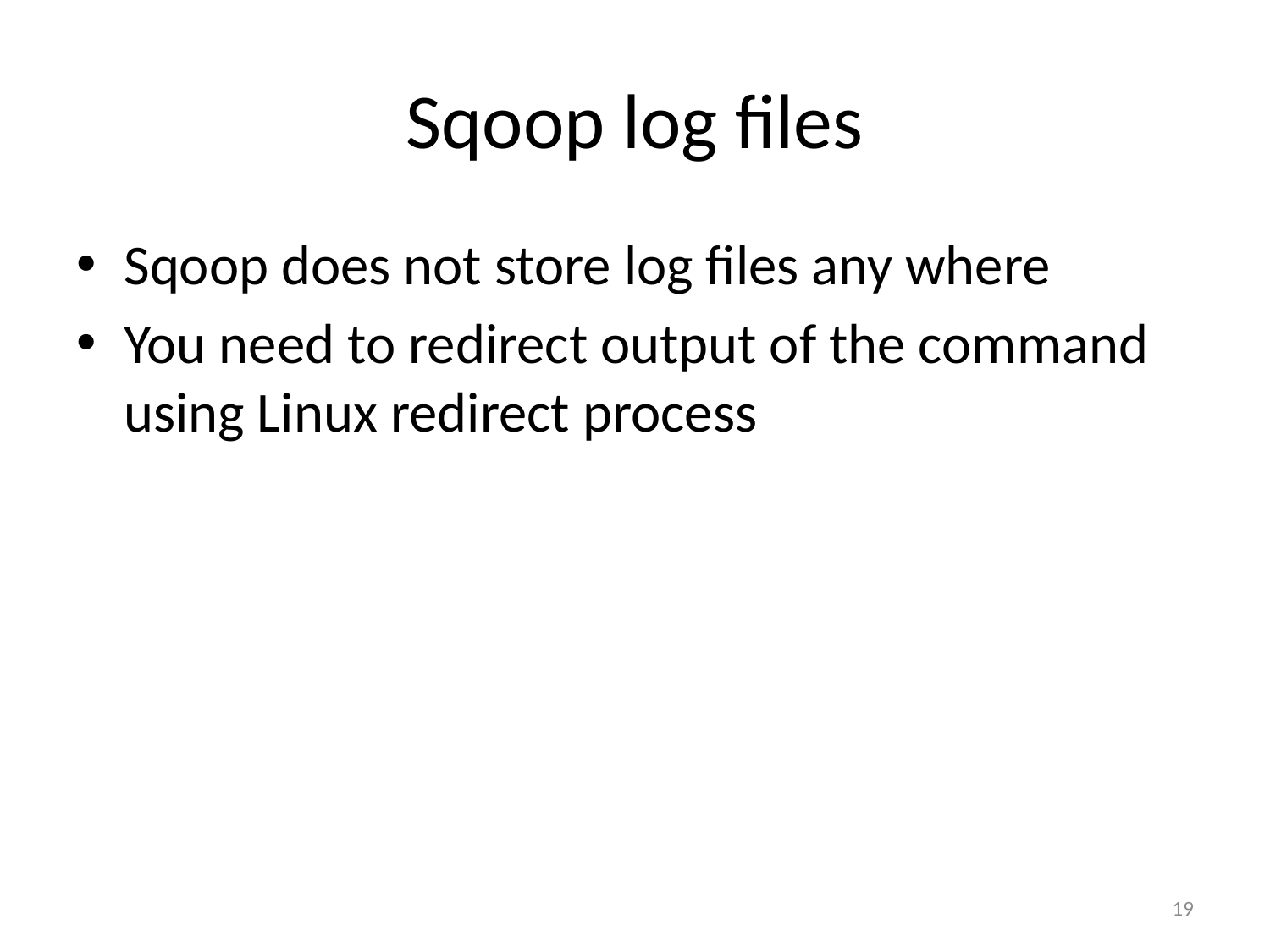

# Sqoop log files
Sqoop does not store log files any where
You need to redirect output of the command using Linux redirect process
19